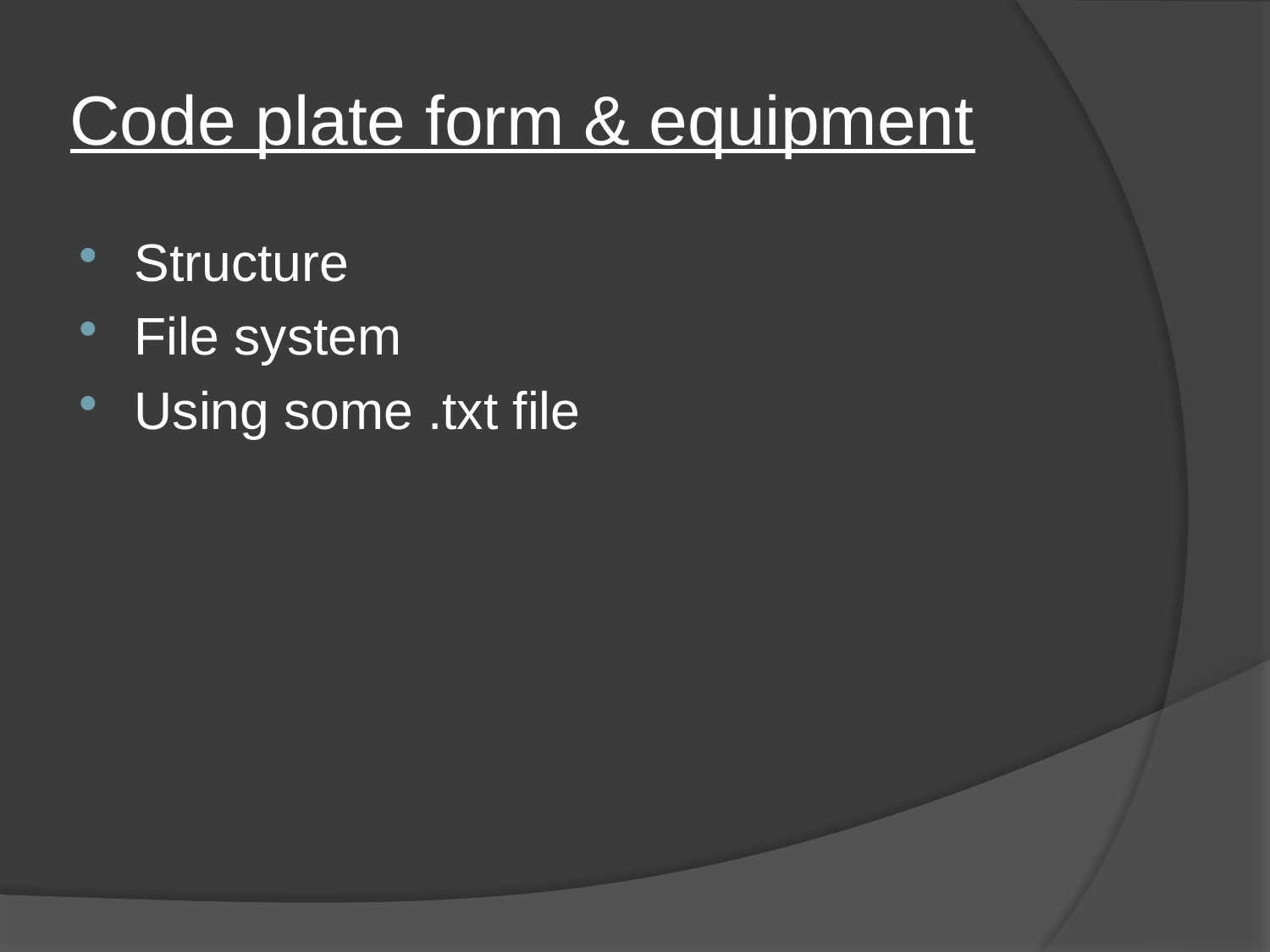

# Code plate form & equipment
Structure
File system
Using some .txt file